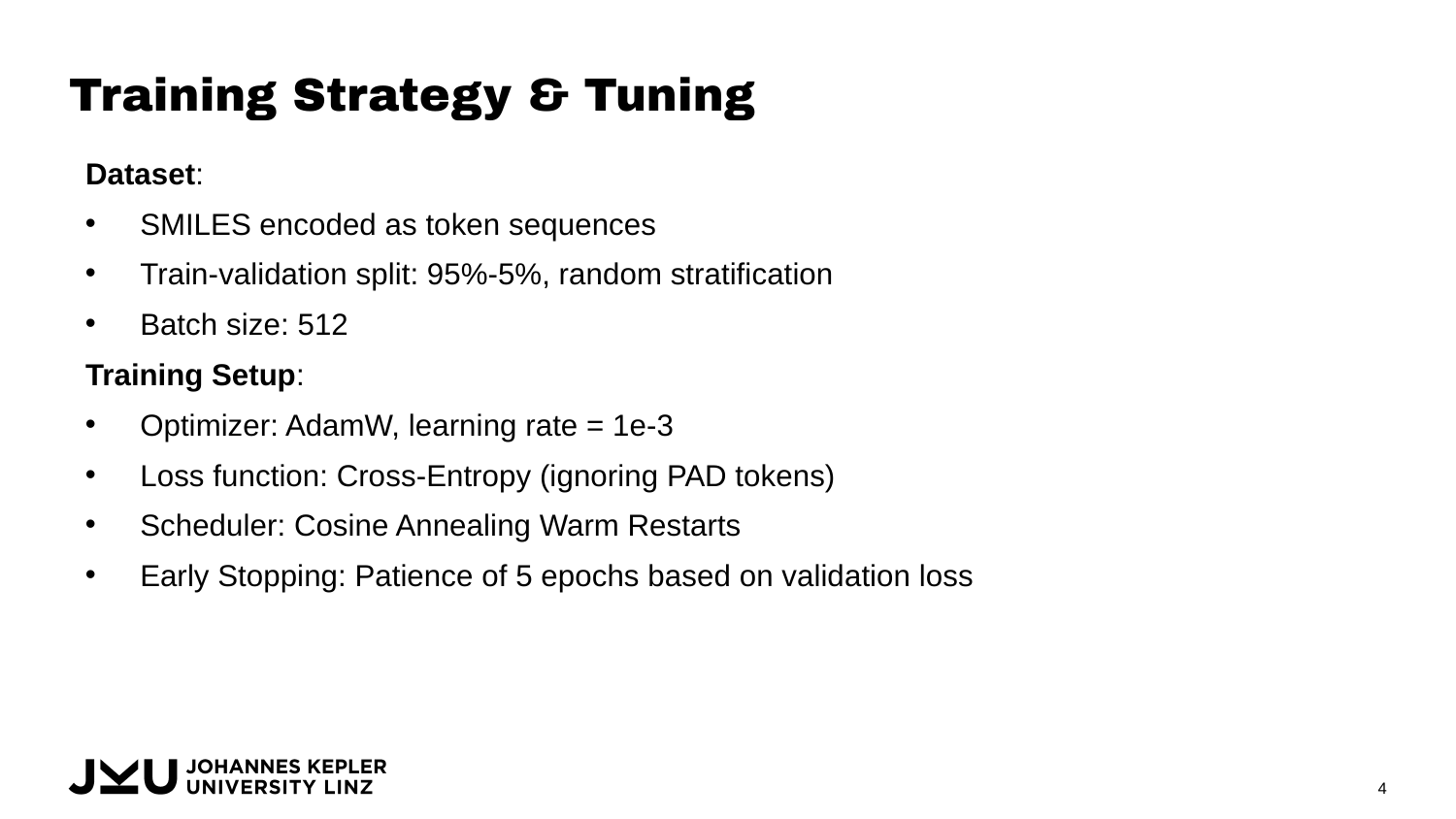

# Training Strategy & Tuning
Dataset:
SMILES encoded as token sequences
Train-validation split: 95%-5%, random stratification
Batch size: 512
Training Setup:
Optimizer: AdamW, learning rate = 1e-3
Loss function: Cross-Entropy (ignoring PAD tokens)
Scheduler: Cosine Annealing Warm Restarts
Early Stopping: Patience of 5 epochs based on validation loss

4